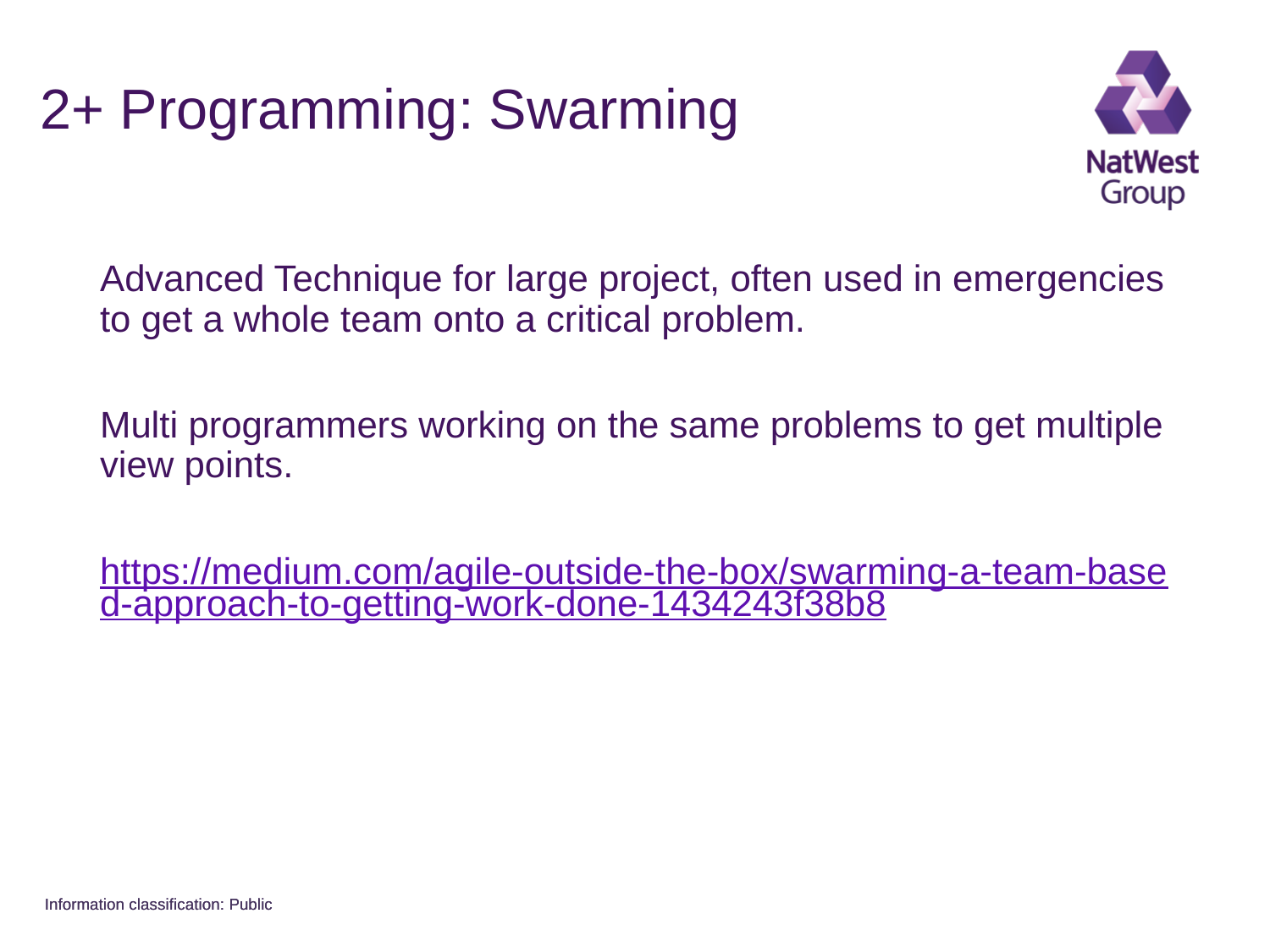

FOR INTERNAL USE ONLY
# 2+ Programming: Swarming
Advanced Technique for large project, often used in emergencies to get a whole team onto a critical problem.

Multi programmers working on the same problems to get multiple view points.

https://medium.com/agile-outside-the-box/swarming-a-team-based-approach-to-getting-work-done-1434243f38b8
Information classiﬁcation: Public